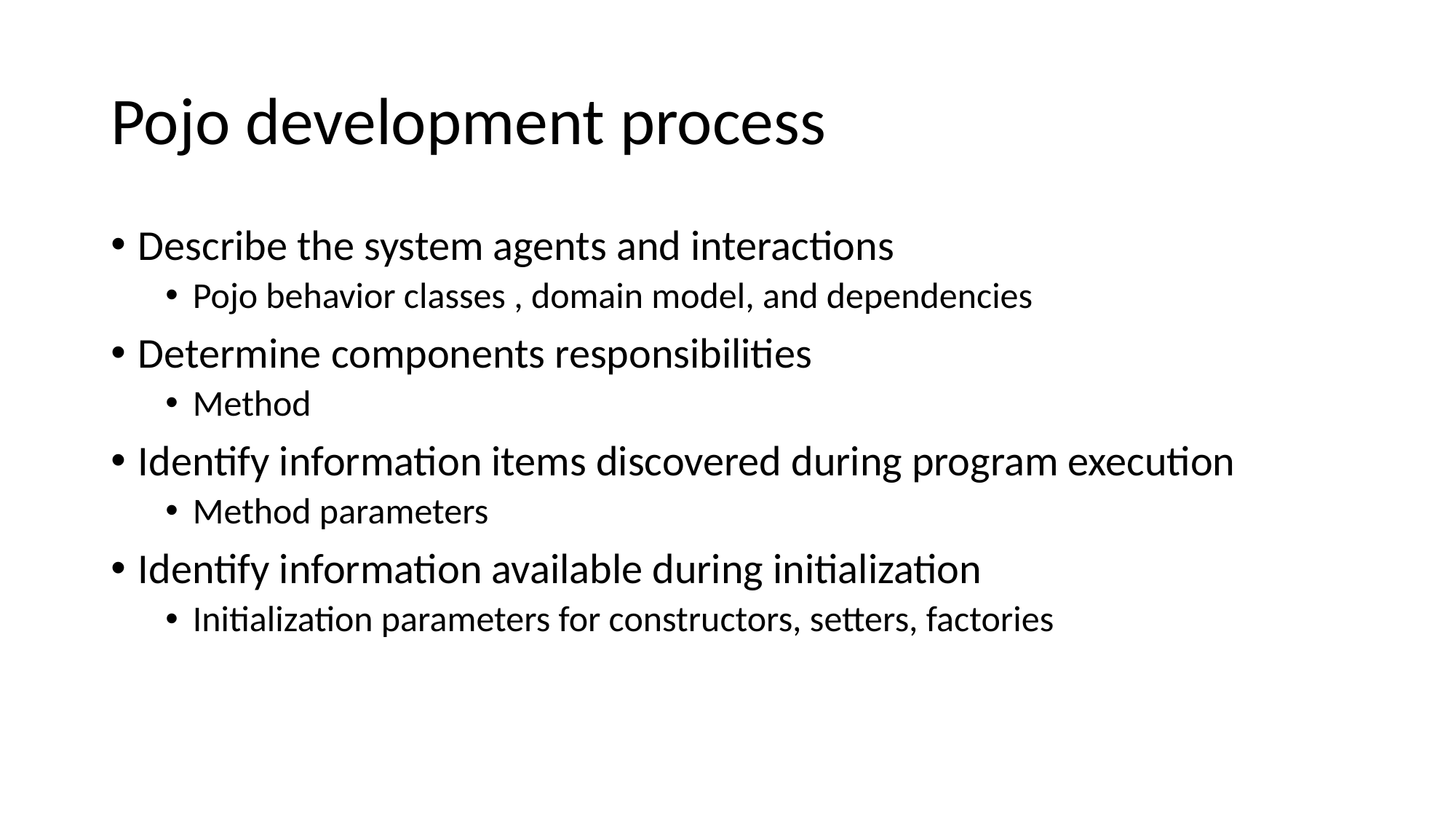

# Pojo development process
Describe the system agents and interactions
Pojo behavior classes , domain model, and dependencies
Determine components responsibilities
Method
Identify information items discovered during program execution
Method parameters
Identify information available during initialization
Initialization parameters for constructors, setters, factories